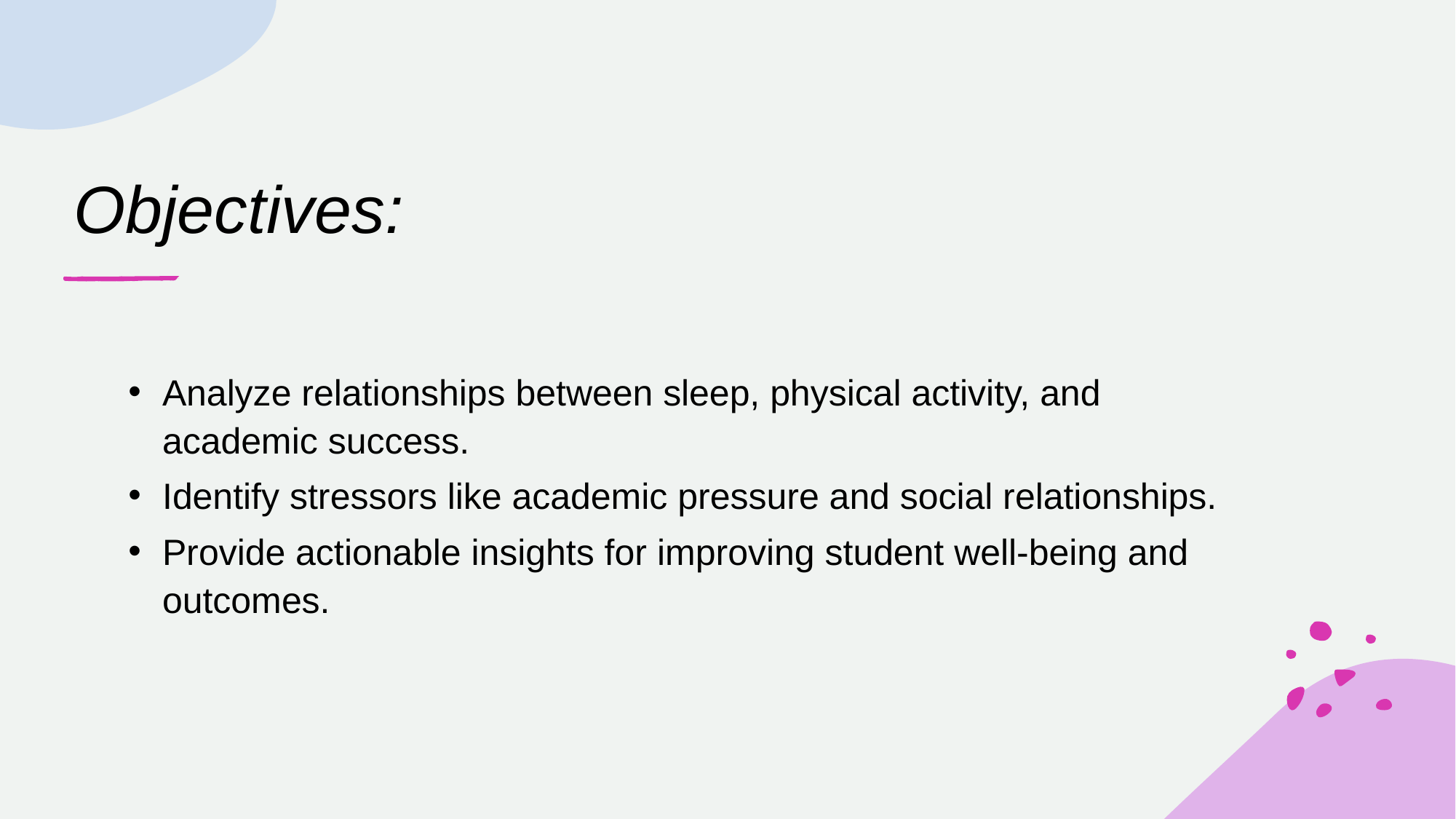

# Objectives:

Analyze relationships between sleep, physical activity, and academic success.
Identify stressors like academic pressure and social relationships.
Provide actionable insights for improving student well-being and outcomes.